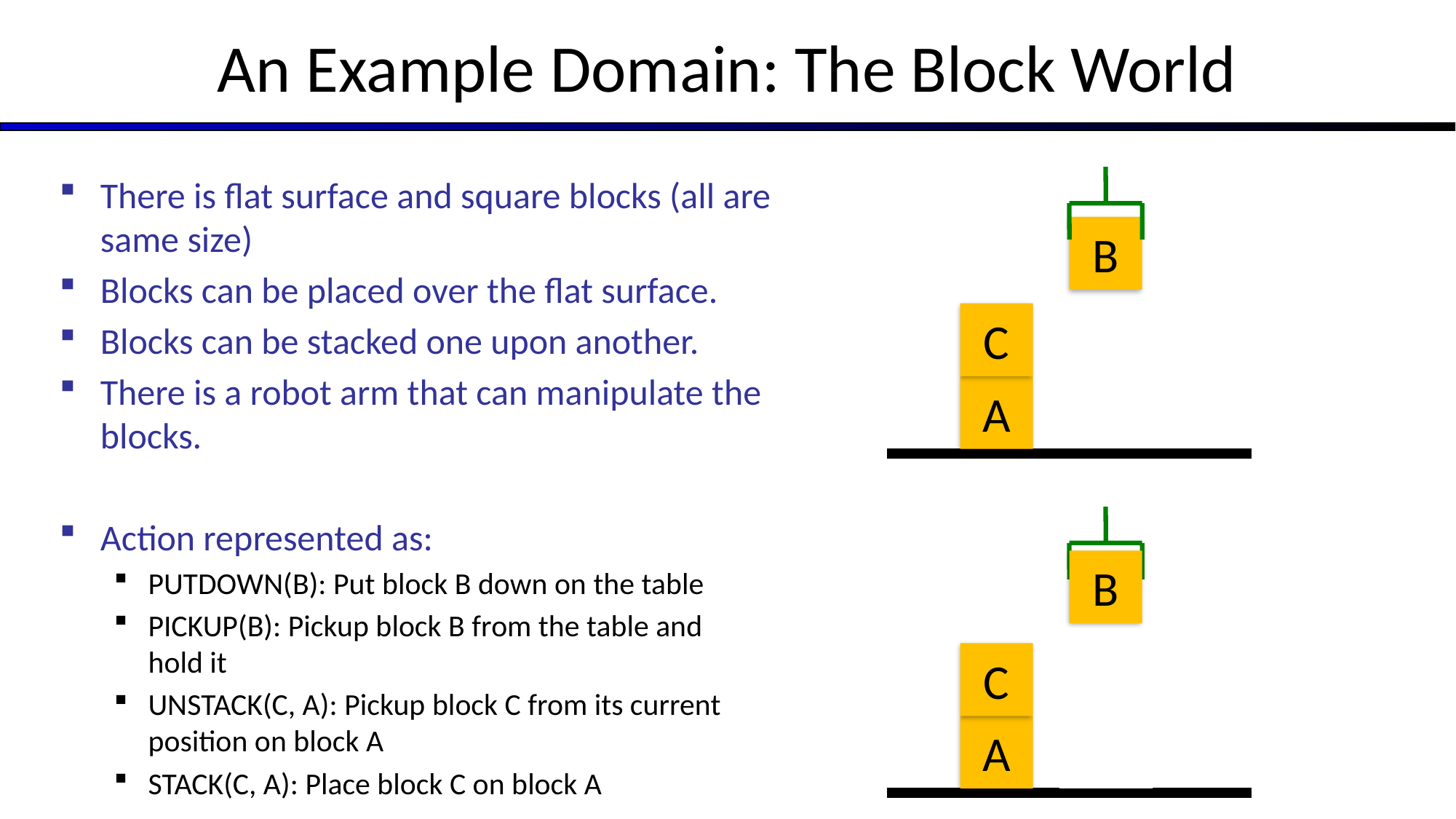

# An Example Domain: The Block World
There is flat surface and square blocks (all are same size)
Blocks can be placed over the flat surface.
Blocks can be stacked one upon another.
There is a robot arm that can manipulate the blocks.

B
C
A

C
B
A

Action represented as:
PUTDOWN(B): Put block B down on the table
PICKUP(B): Pickup block B from the table and hold it
UNSTACK(C, A): Pickup block C from its current position on block A
STACK(C, A): Place block C on block A
B